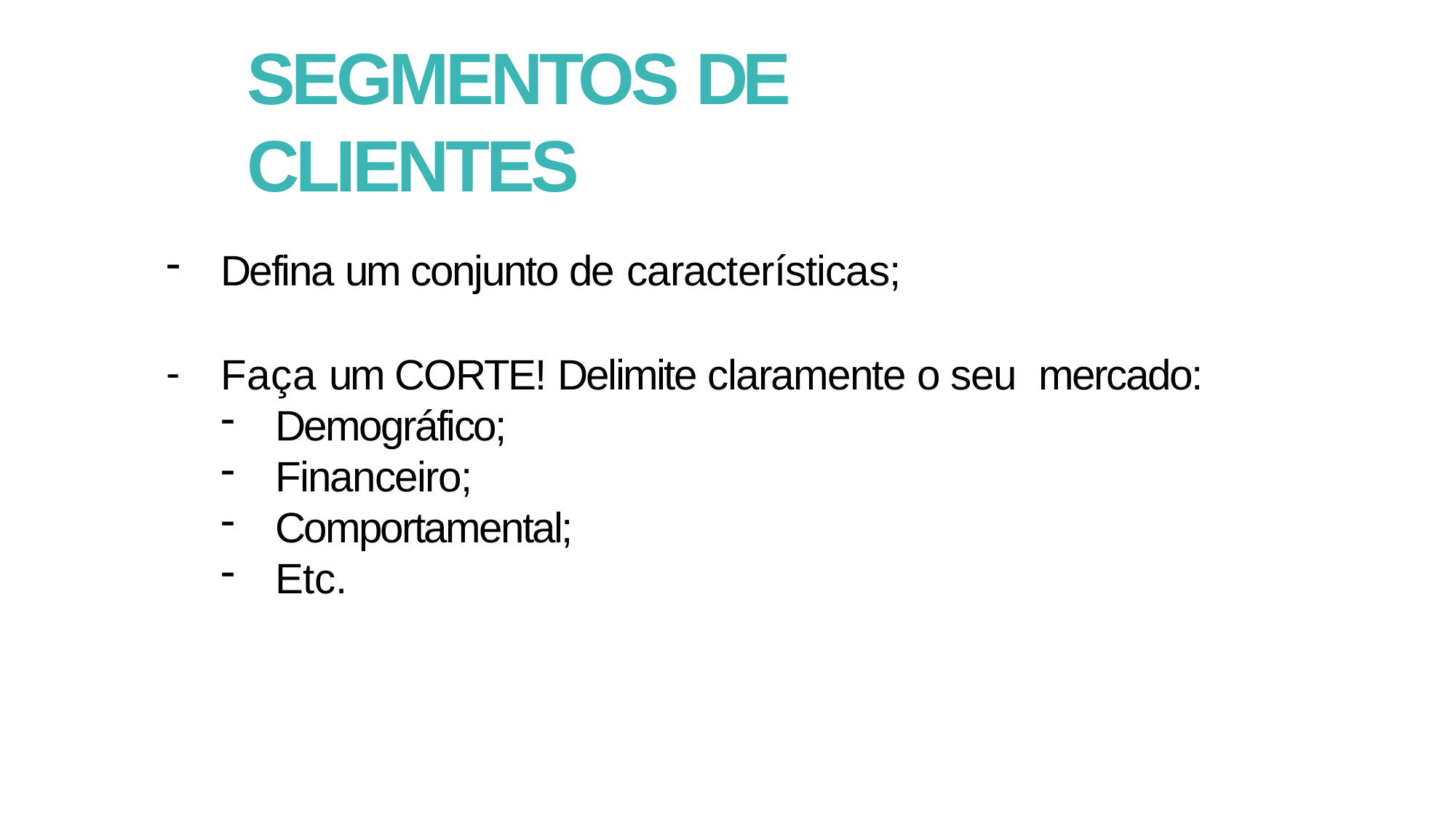

# SEGMENTOS DE CLIENTES
Defina um conjunto de características;

Faça um CORTE! Delimite claramente o seu  mercado:
Demográfico;
Financeiro;
Comportamental;
Etc.